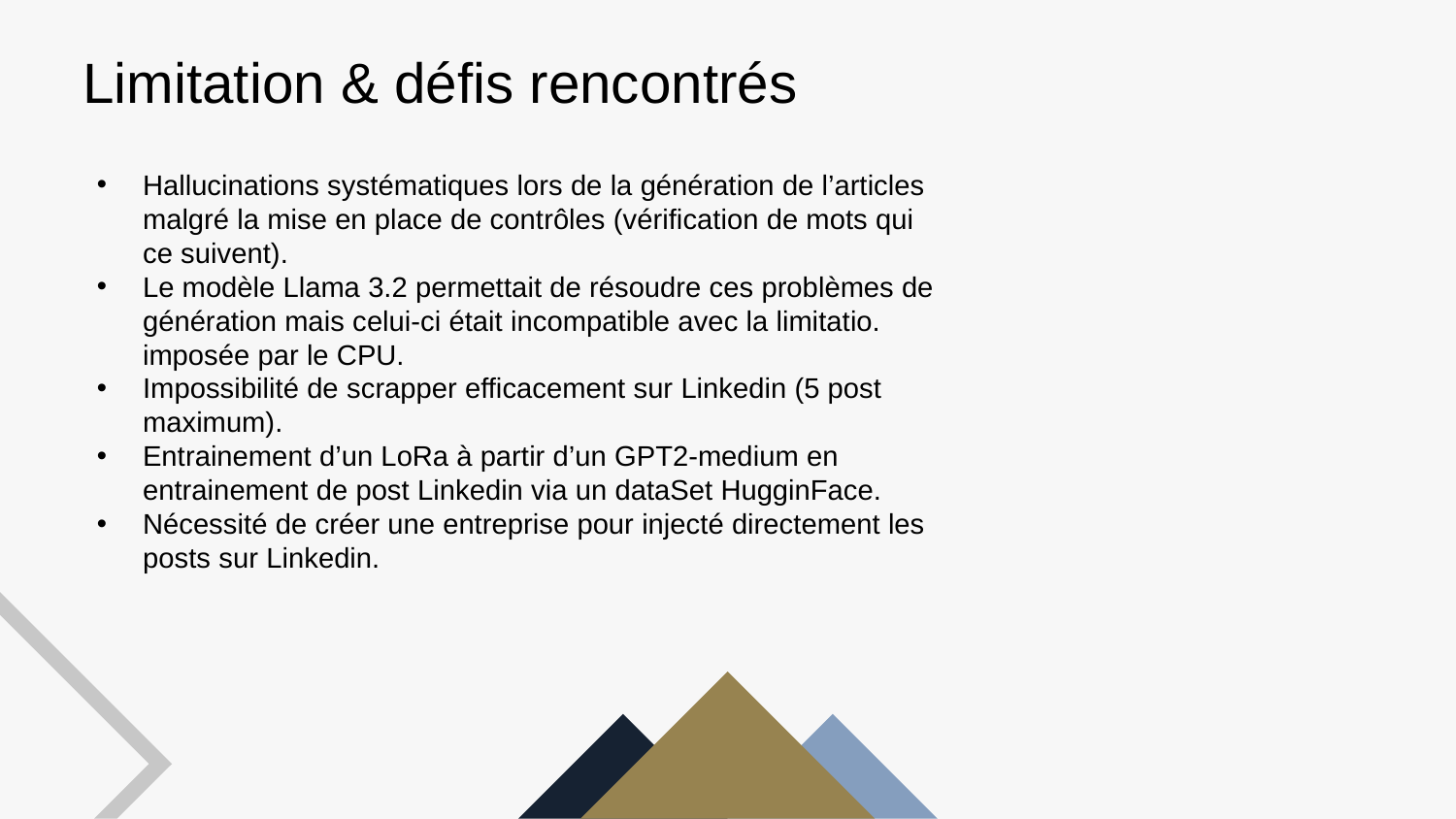

Limitation & défis rencontrés
Hallucinations systématiques lors de la génération de l’articles malgré la mise en place de contrôles (vérification de mots qui ce suivent).
Le modèle Llama 3.2 permettait de résoudre ces problèmes de génération mais celui-ci était incompatible avec la limitatio. imposée par le CPU.
Impossibilité de scrapper efficacement sur Linkedin (5 post maximum).
Entrainement d’un LoRa à partir d’un GPT2-medium en entrainement de post Linkedin via un dataSet HugginFace.
Nécessité de créer une entreprise pour injecté directement les posts sur Linkedin.